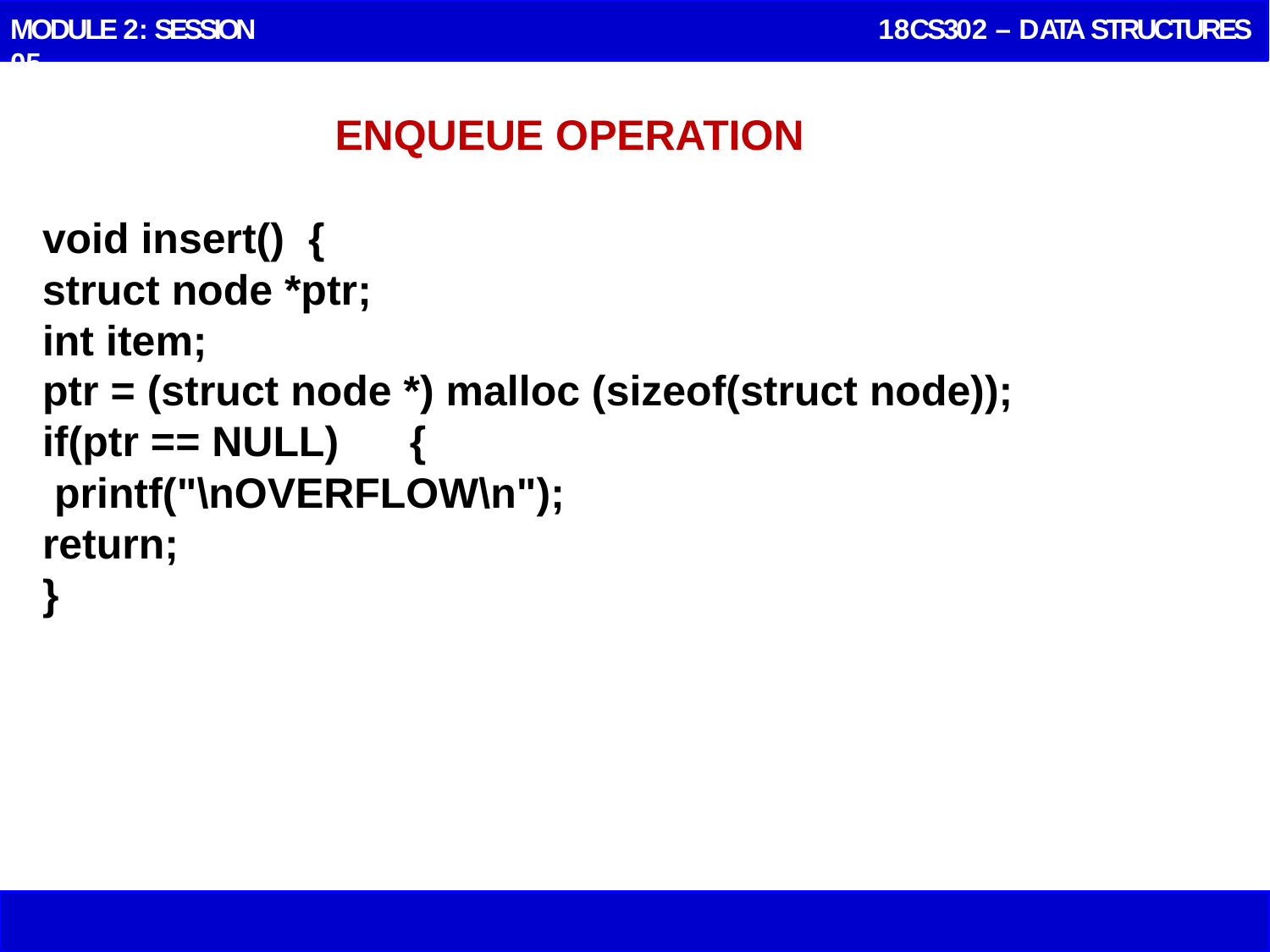

MODULE 2: SESSION 05
                                          18CS302 – DATA  STRUCTURES
# ENQUEUE OPERATION
void insert()  {
struct node *ptr;
int item;
ptr = (struct node *) malloc (sizeof(struct node));
if(ptr == NULL)      {
 printf("\nOVERFLOW\n");
return;
}